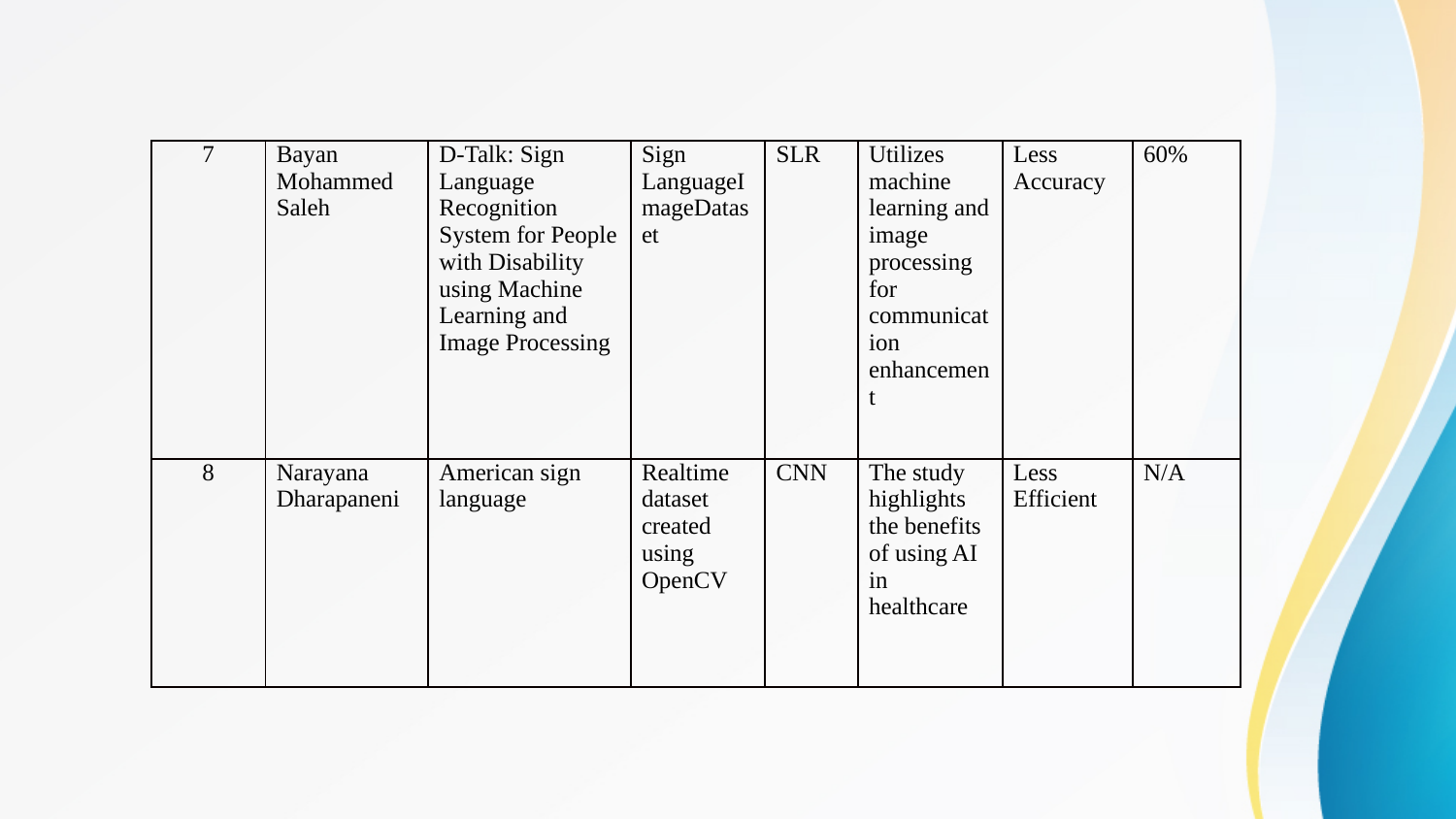

| 7 | Bayan Mohammed Saleh | D-Talk: Sign Language Recognition System for People with Disability using Machine Learning and Image Processing | Sign LanguageImageDataset | SLR | Utilizes machine learning and image processing for communication enhancement | Less Accuracy | 60% |
| --- | --- | --- | --- | --- | --- | --- | --- |
| 8 | Narayana Dharapaneni | American sign language | Realtime dataset created using OpenCV | CNN | The study highlights the benefits of using AI in healthcare | Less Efficient | N/A |